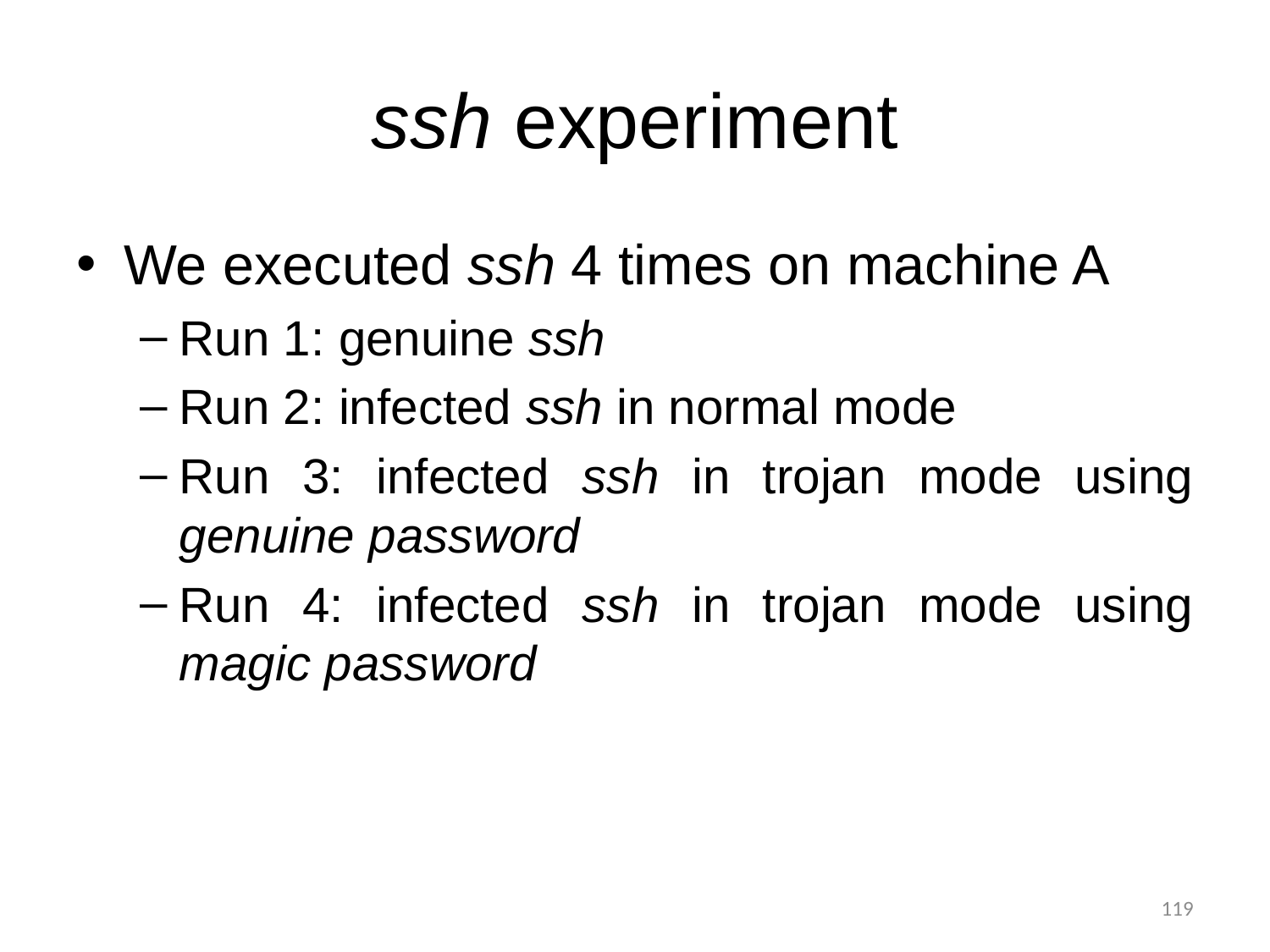

ssh experiment
We executed ssh 4 times on machine A
Run 1: genuine ssh
Run 2: infected ssh in normal mode
Run 3: infected ssh in trojan mode using genuine password
Run 4: infected ssh in trojan mode using magic password

119